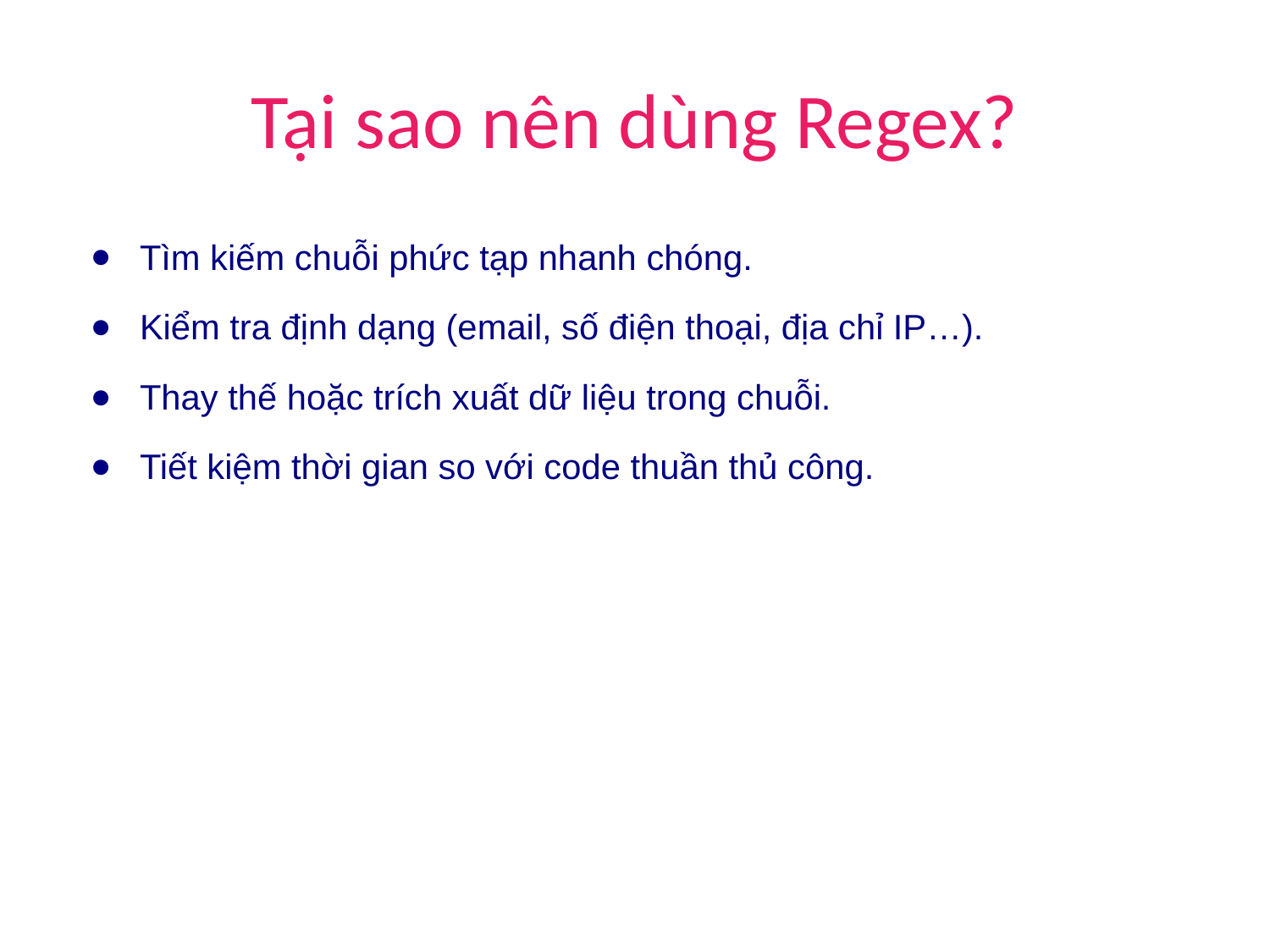

# Tại sao nên dùng Regex?
Tìm kiếm chuỗi phức tạp nhanh chóng.
Kiểm tra định dạng (email, số điện thoại, địa chỉ IP…).
Thay thế hoặc trích xuất dữ liệu trong chuỗi.
Tiết kiệm thời gian so với code thuần thủ công.